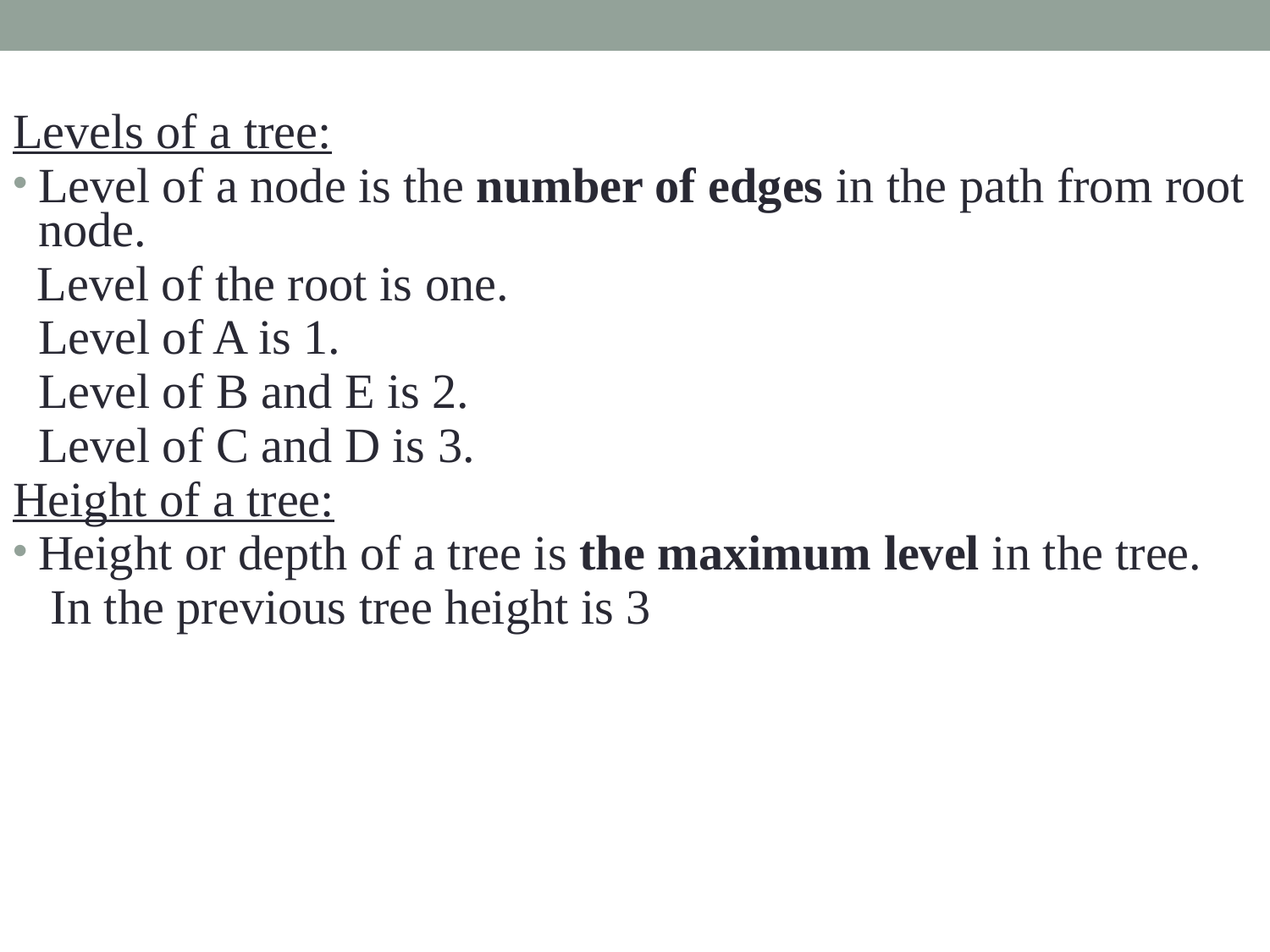

Levels of a tree:
Level of a node is the number of edges in the path from root node.
  Level of the root is one.
	Level of A is 1.
	Level of B and E is 2.
	Level of C and D is 3.
Height of a tree:
Height or depth of a tree is the maximum level in the tree.
	 In the previous tree height is 3